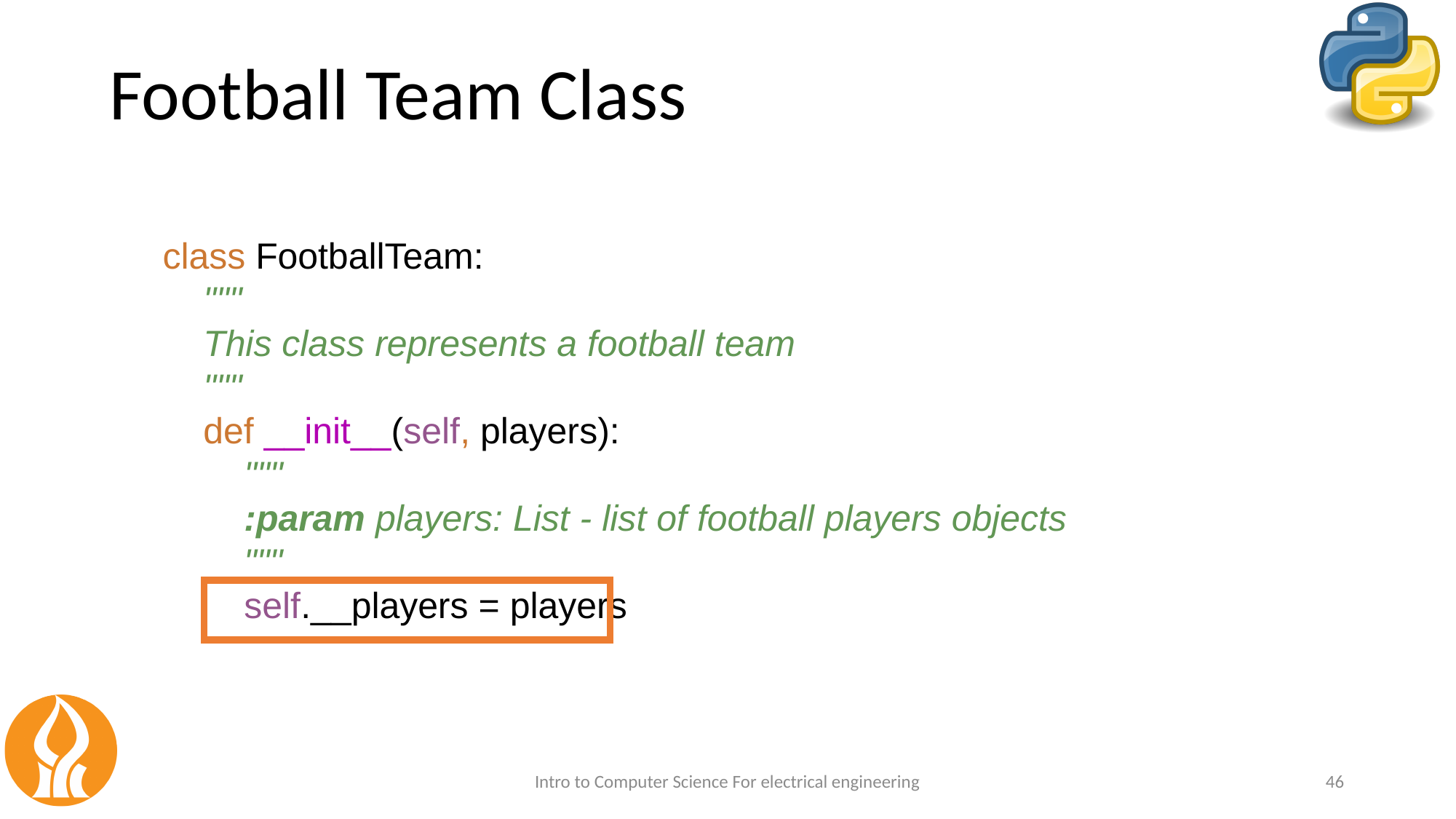

# Football Team Class
class FootballTeam:
    """
    This class represents a football team
    """
    def __init__(self, players):
        """
        :param players: List - list of football players objects
        """
        self.__players = players

Intro to Computer Science For electrical engineering
46